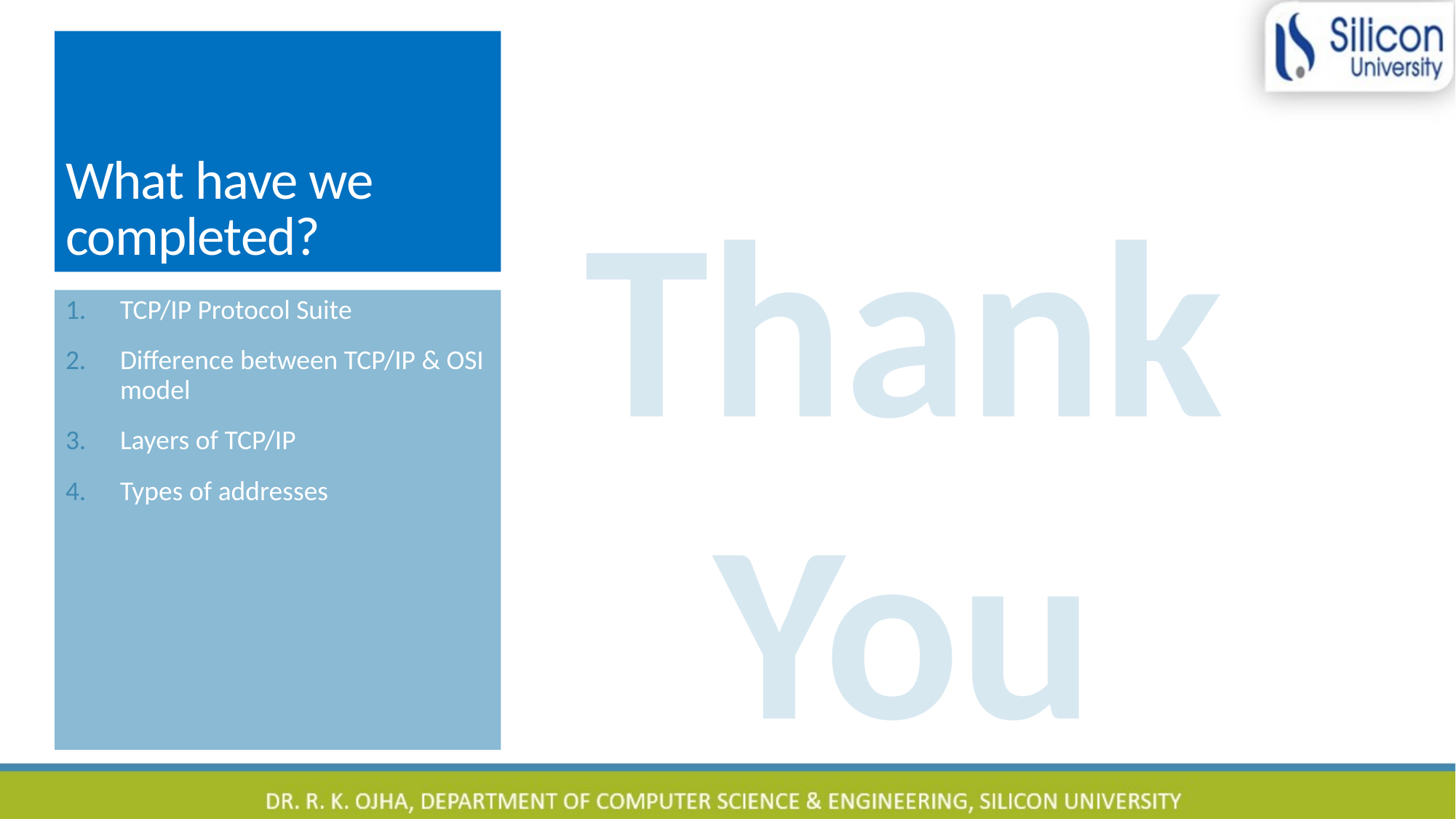

# What have we completed?
Thank You
TCP/IP Protocol Suite
Difference between TCP/IP & OSI model
Layers of TCP/IP
Types of addresses

33